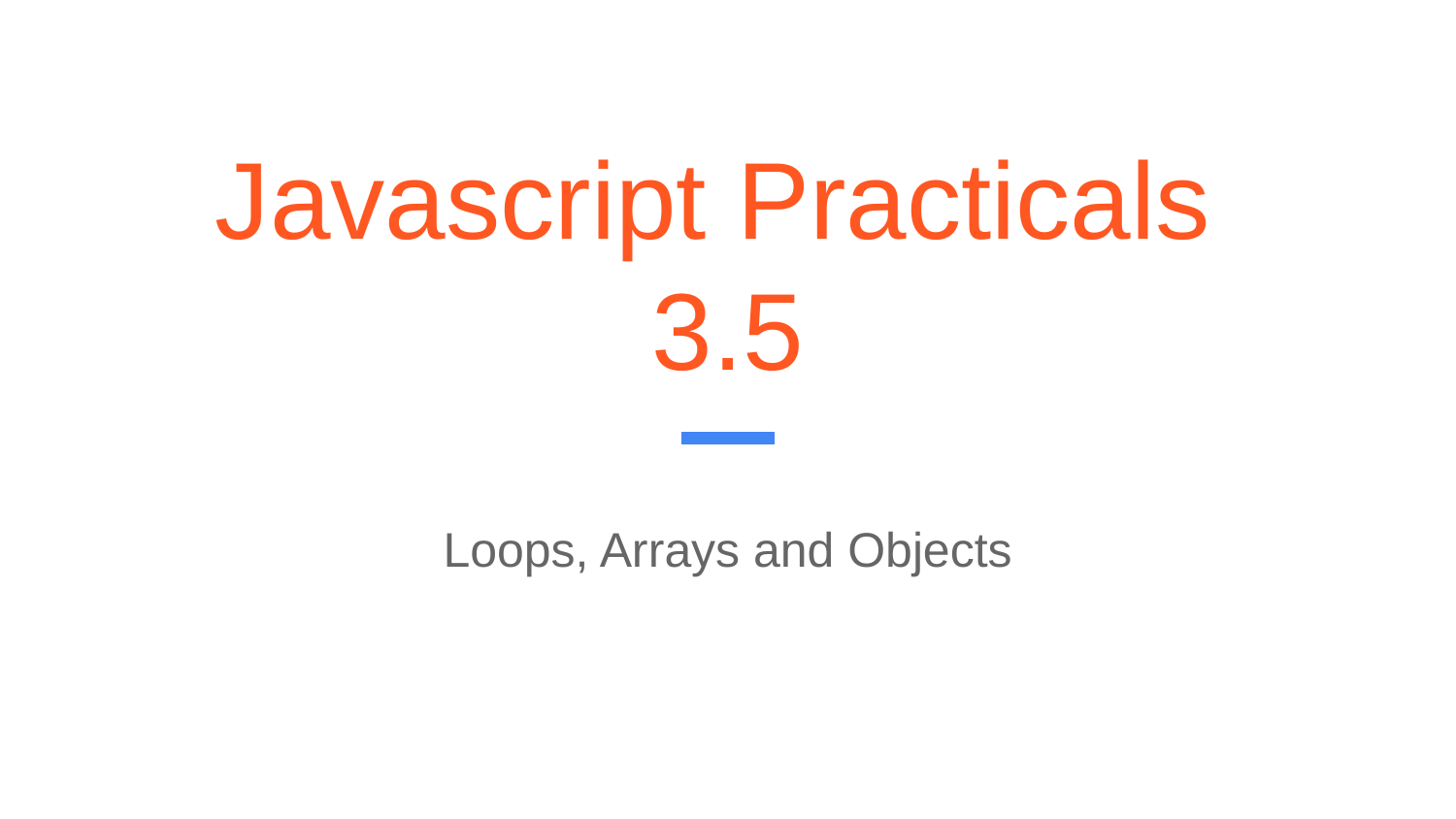

# Javascript Practicals
3.5
Loops, Arrays and Objects